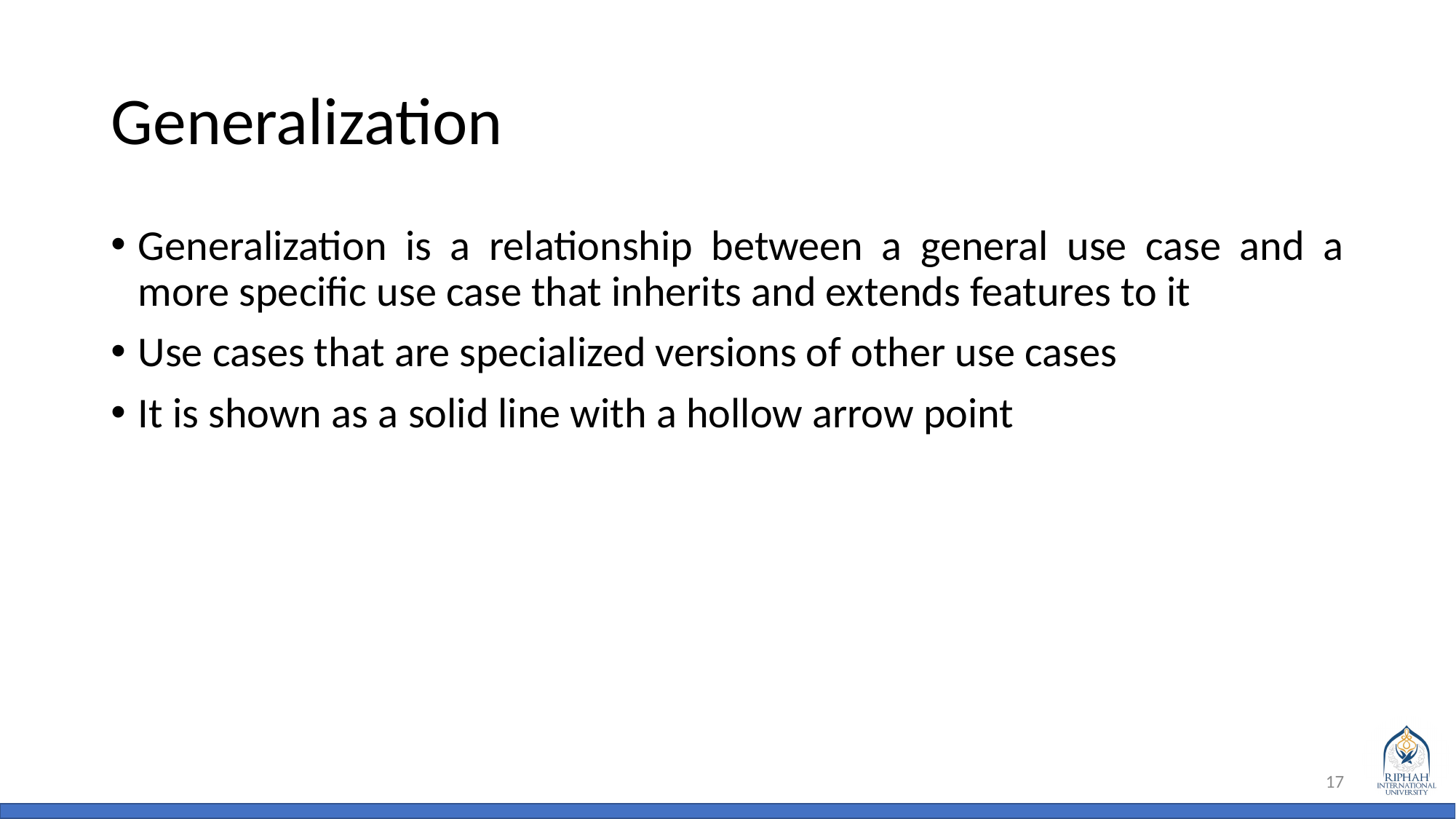

# Generalization
Generalization is a relationship between a general use case and a more specific use case that inherits and extends features to it
Use cases that are specialized versions of other use cases
It is shown as a solid line with a hollow arrow point
17